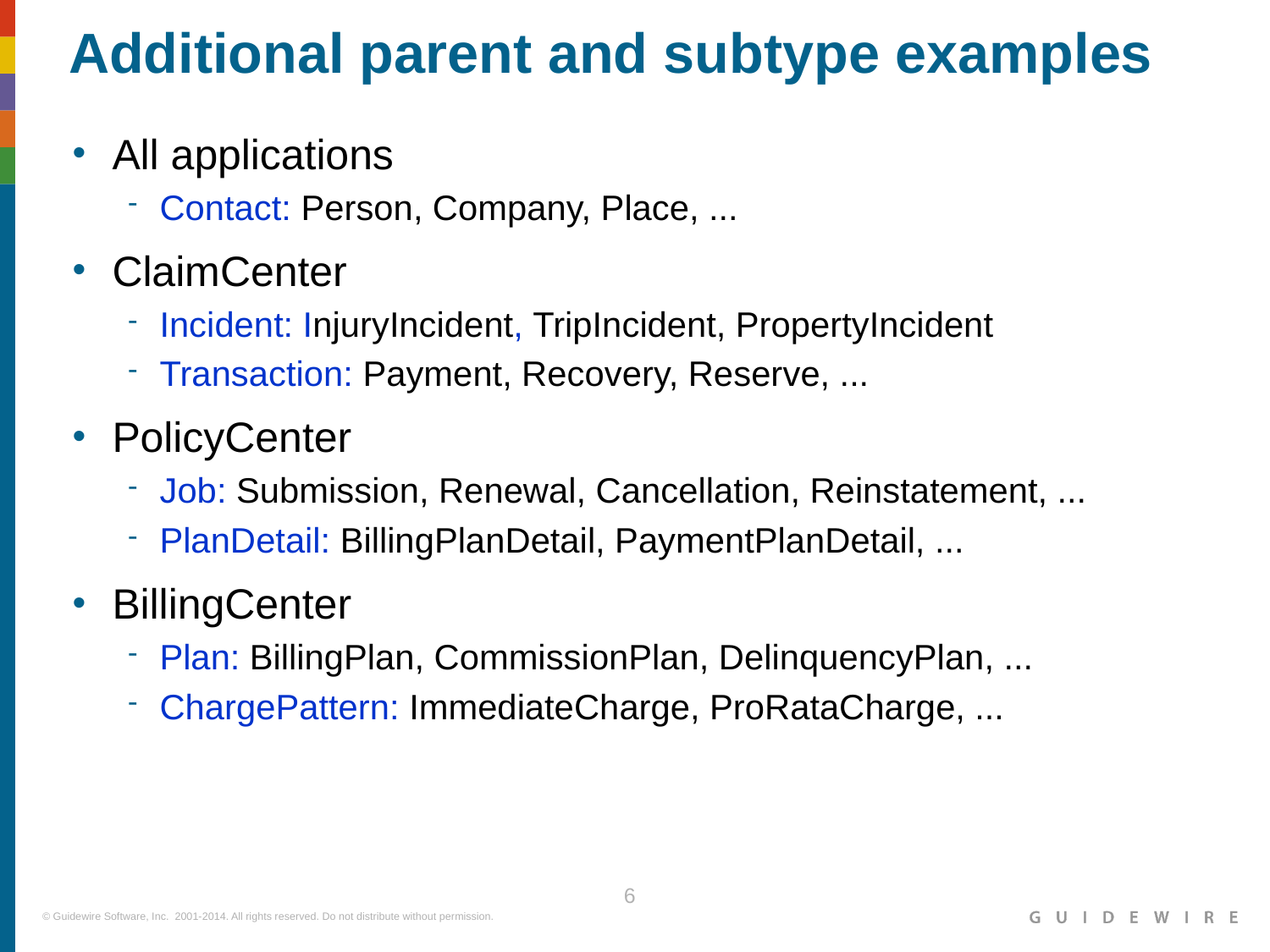

Additional parent and subtype examples
All applications
Contact: Person, Company, Place, ...
ClaimCenter
Incident: InjuryIncident, TripIncident, PropertyIncident
Transaction: Payment, Recovery, Reserve, ...
PolicyCenter
Job: Submission, Renewal, Cancellation, Reinstatement, ...
PlanDetail: BillingPlanDetail, PaymentPlanDetail, ...
BillingCenter
Plan: BillingPlan, CommissionPlan, DelinquencyPlan, ...
ChargePattern: ImmediateCharge, ProRataCharge, ...